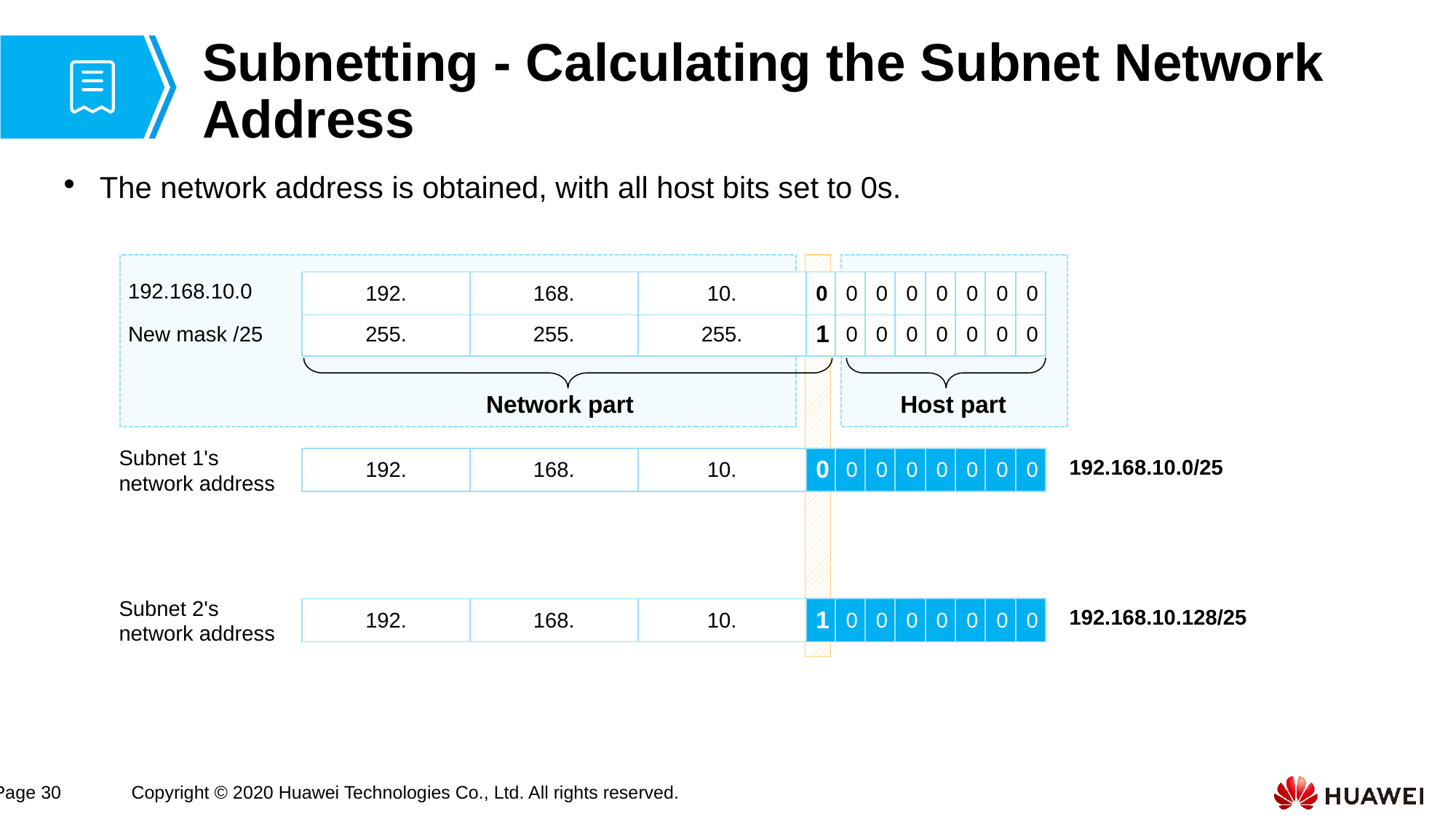

# Subnetting - Calculating the Subnet Network Address

The network address is obtained, with all host bits set to 0s.

192.168.10.0
| 0 | 0 | 0 | 0 | 0 | 0 | 0 | 0 |
| --- | --- | --- | --- | --- | --- | --- | --- |
| 192. | 168. | 10. |
| --- | --- | --- |

| 1 | 0 | 0 | 0 | 0 | 0 | 0 | 0 |
| --- | --- | --- | --- | --- | --- | --- | --- |
| 255. | 255. | 255. |
| --- | --- | --- |
New mask /25
Network part
Host part
Subnet 1's network address
| 0 | 0 | 0 | 0 | 0 | 0 | 0 | 0 |
| --- | --- | --- | --- | --- | --- | --- | --- |
192.168.10.0/25
| 192. | 168. | 10. |
| --- | --- | --- |
Subnet 2's network address
| 1 | 0 | 0 | 0 | 0 | 0 | 0 | 0 |
| --- | --- | --- | --- | --- | --- | --- | --- |
192.168.10.128/25
| 192. | 168. | 10. |
| --- | --- | --- |